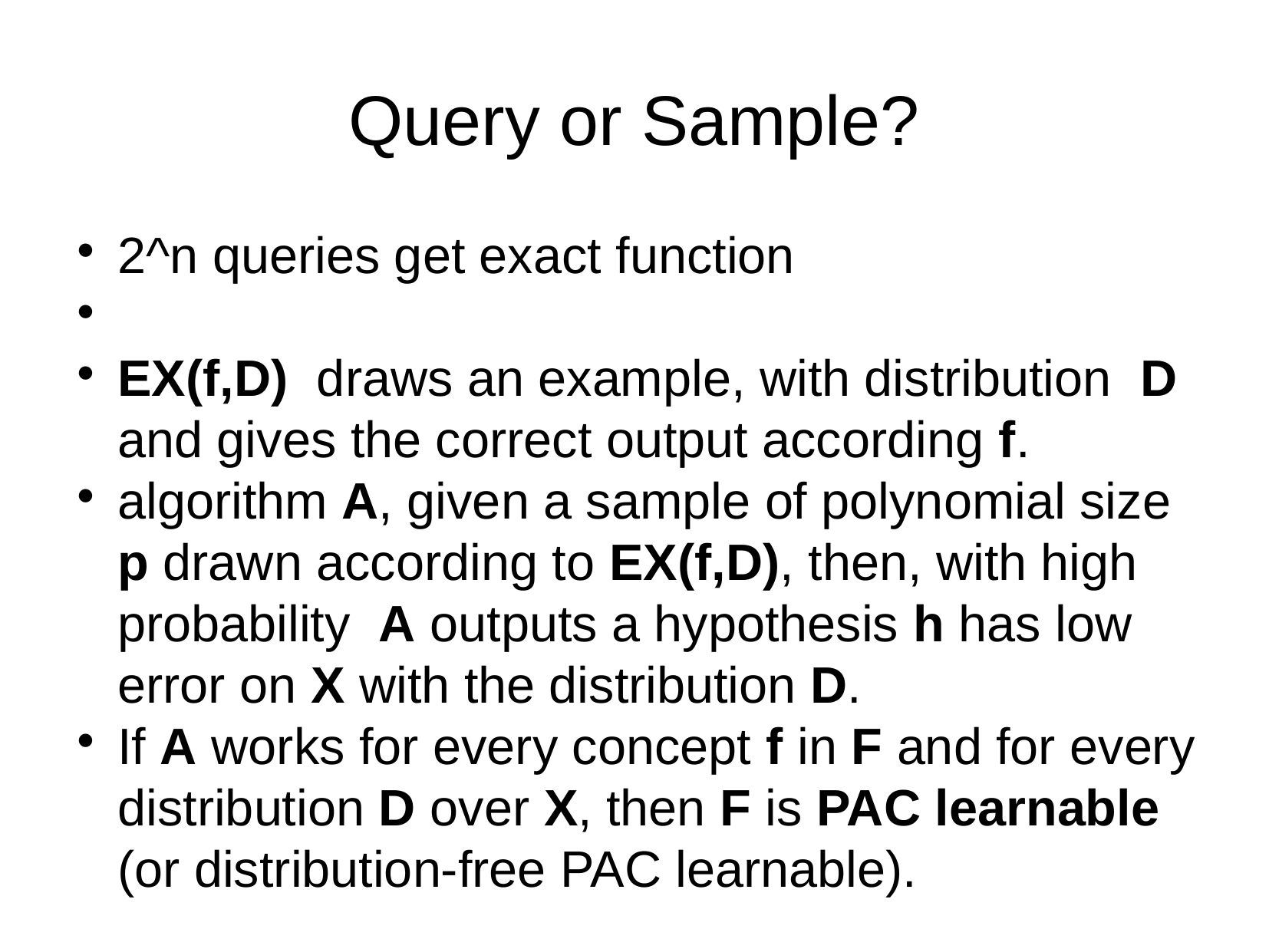

Query or Sample?
2^n queries get exact function

EX(f,D)  draws an example, with distribution  D and gives the correct output according f.
algorithm A, given a sample of polynomial size p drawn according to EX(f,D), then, with high probability  A outputs a hypothesis h has low error on X with the distribution D.
If A works for every concept f in F and for every distribution D over X, then F is PAC learnable (or distribution-free PAC learnable).